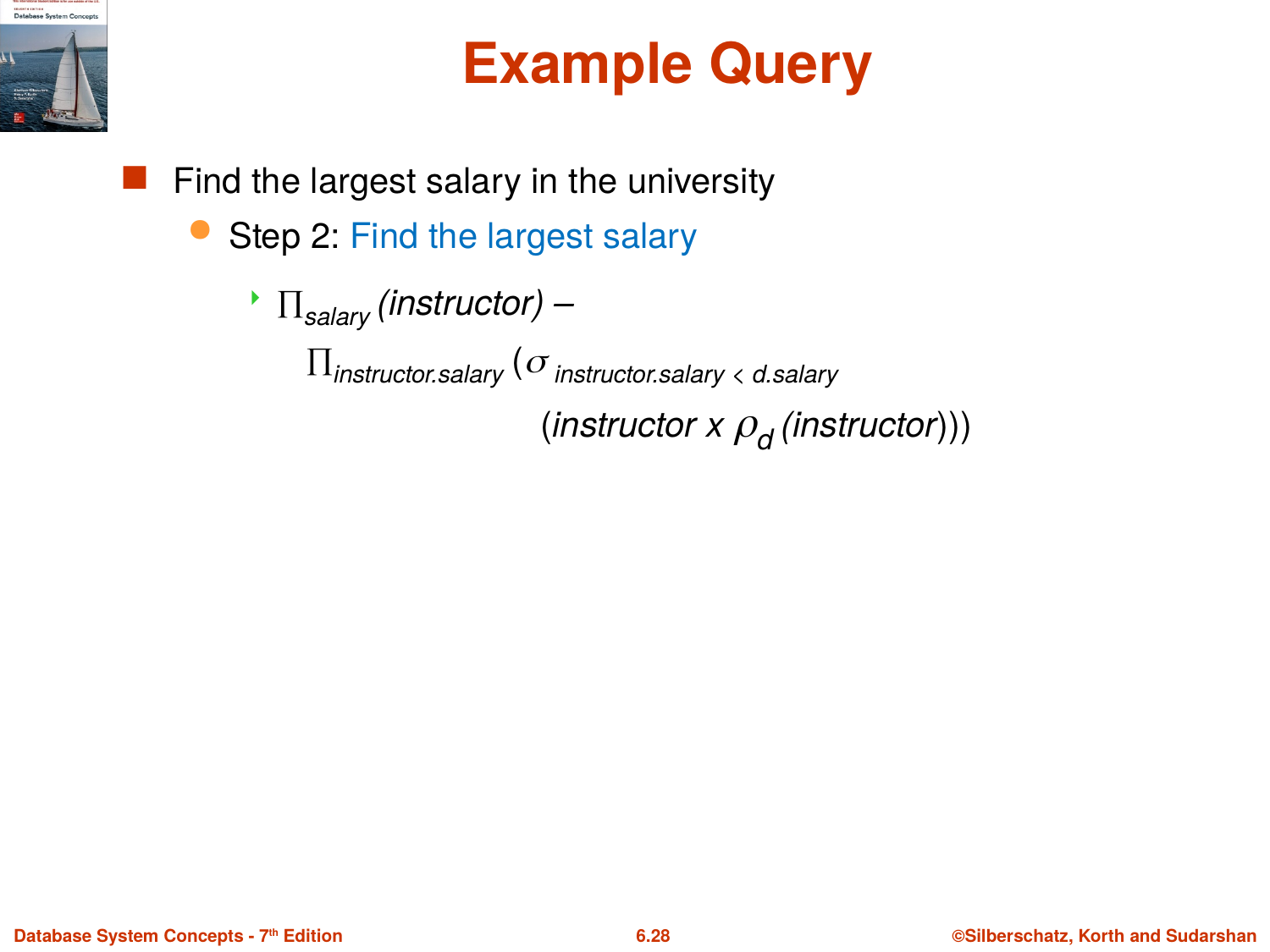

# Example Query
Find the largest salary in the university
Step 2: Find the largest salary
∏salary (instructor) –
   ∏instructor.salary (σ instructor.salary < d.salary
                                       (instructor x ρd (instructor)))